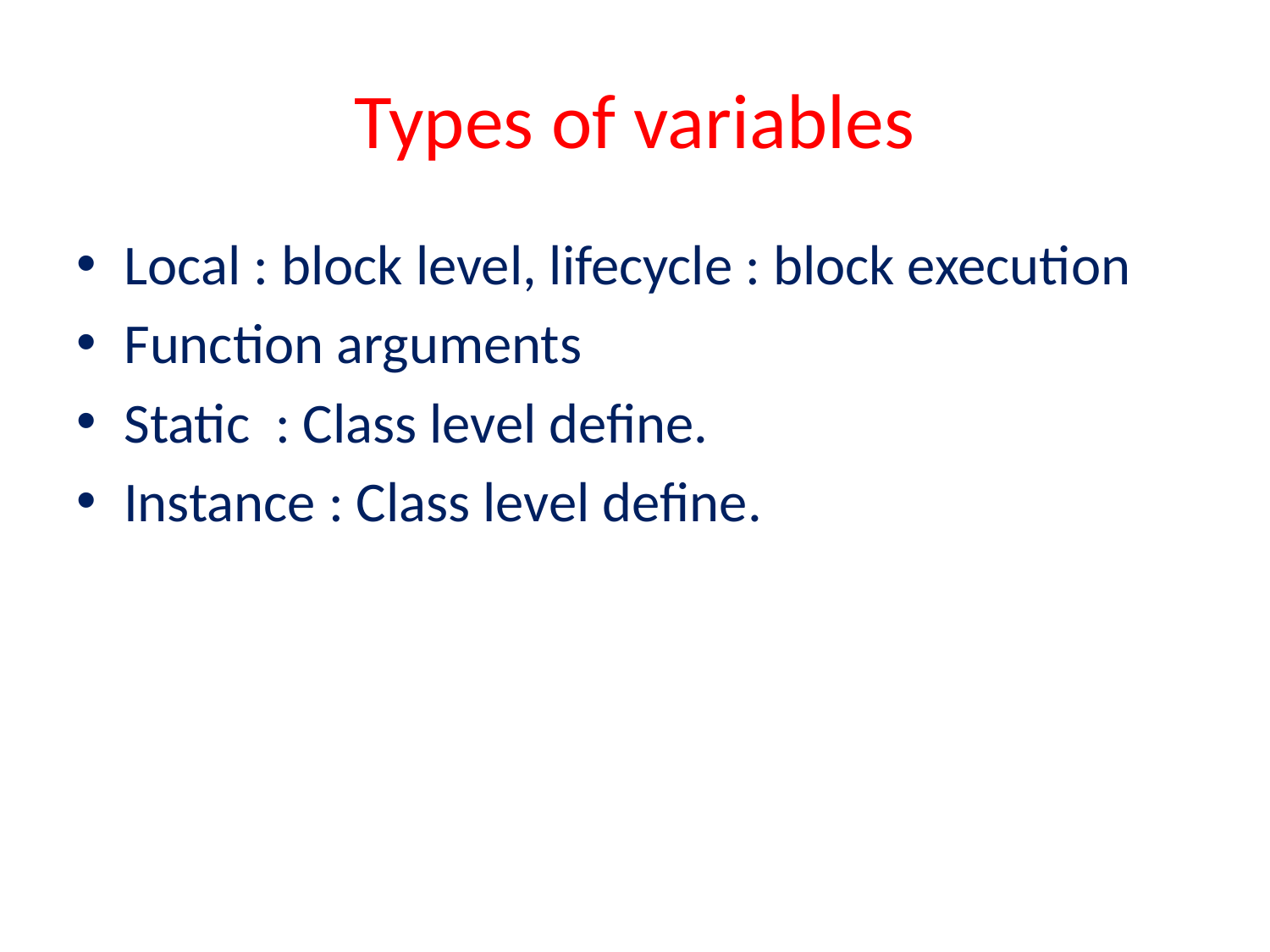

# Types of variables
Local : block level, lifecycle : block execution
Function arguments
Static  : Class level define.
Instance : Class level define.